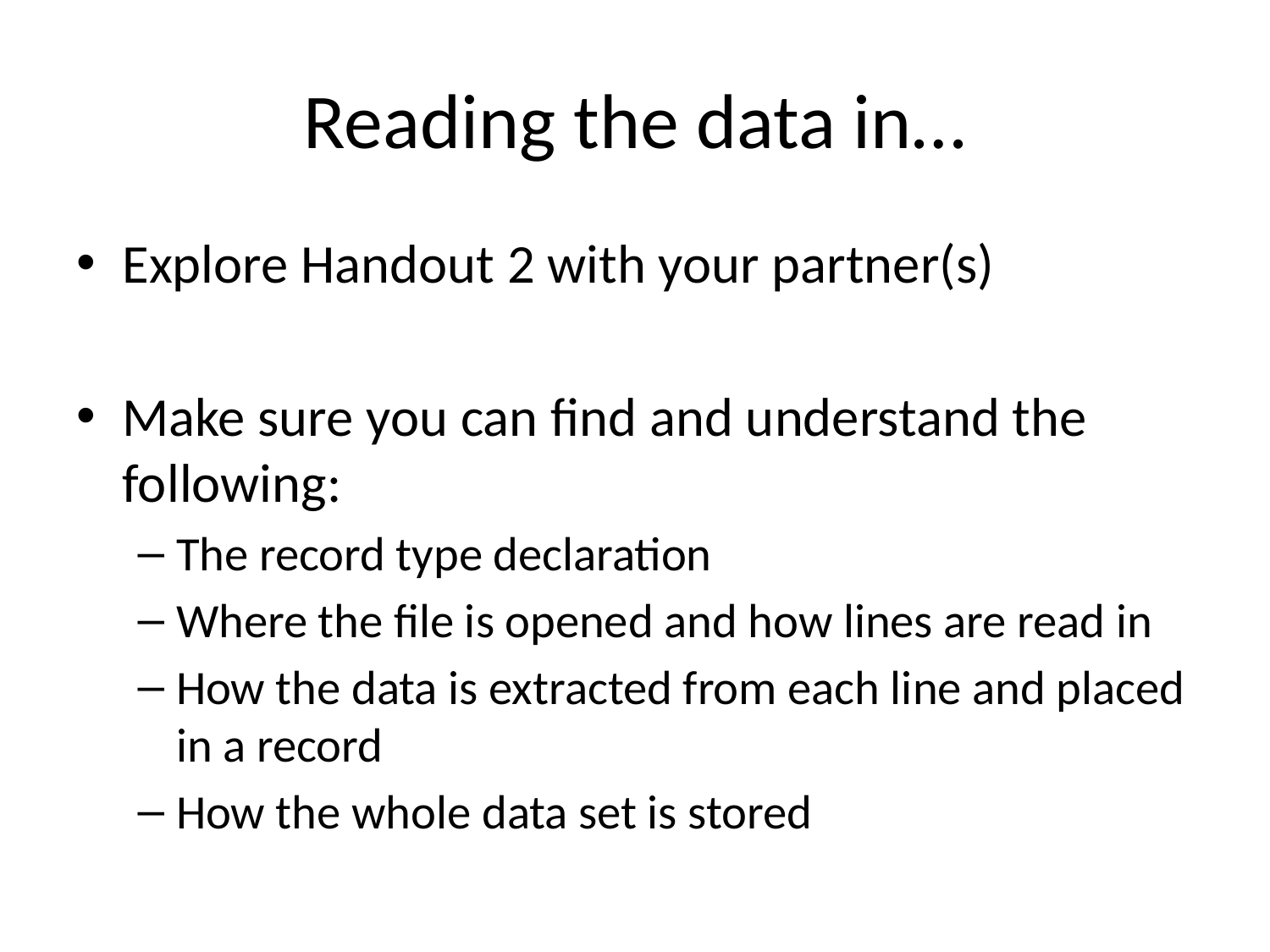

# Reading the data in…
Explore Handout 2 with your partner(s)

Make sure you can find and understand the following:
The record type declaration
Where the file is opened and how lines are read in
How the data is extracted from each line and placed in a record
How the whole data set is stored